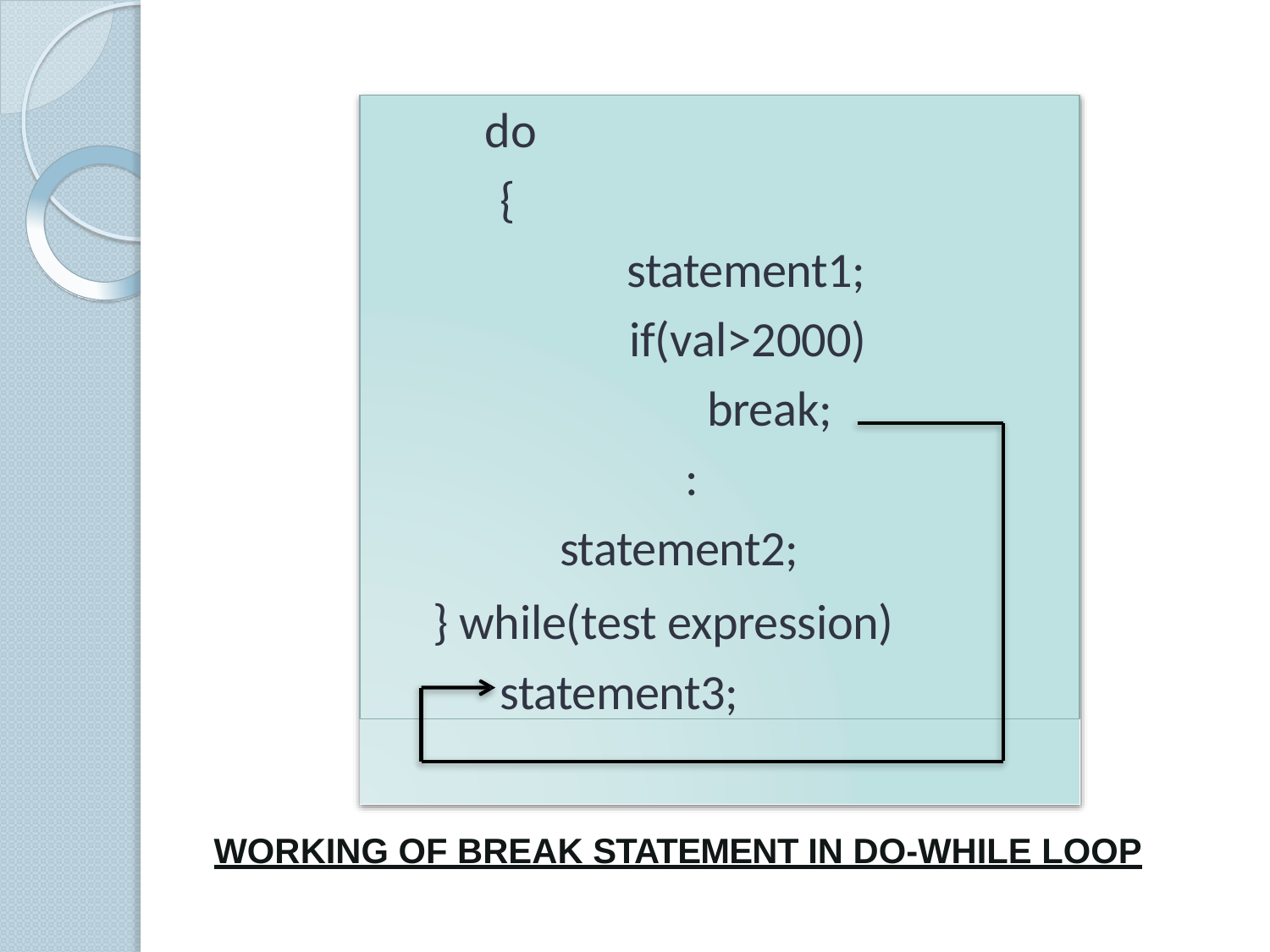

do
{
statement1;
if(val>2000)  break;
:
statement2;
} while(test expression)  statement3;

WORKING OF BREAK STATEMENT IN DO-WHILE LOOP